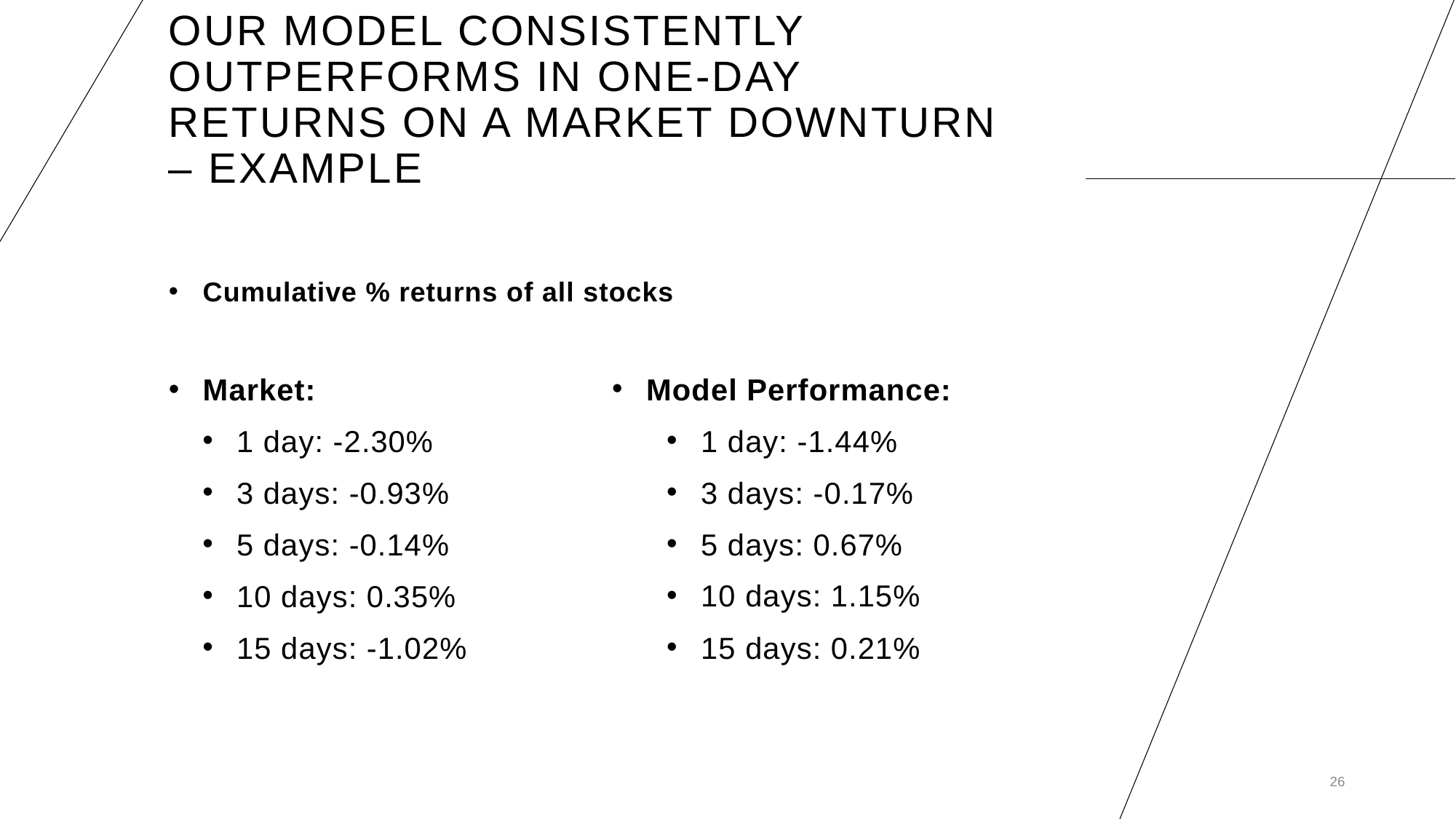

# Our Model Consistently Outperforms in One-Day Returns On a Market Downturn – Example
Cumulative % returns of all stocks

Market:
1 day: -2.30%
3 days: -0.93%
5 days: -0.14%
10 days: 0.35%
15 days: -1.02%

Model Performance:
1 day: -1.44%
3 days: -0.17%
5 days: 0.67%
10 days: 1.15%
15 days: 0.21%
26